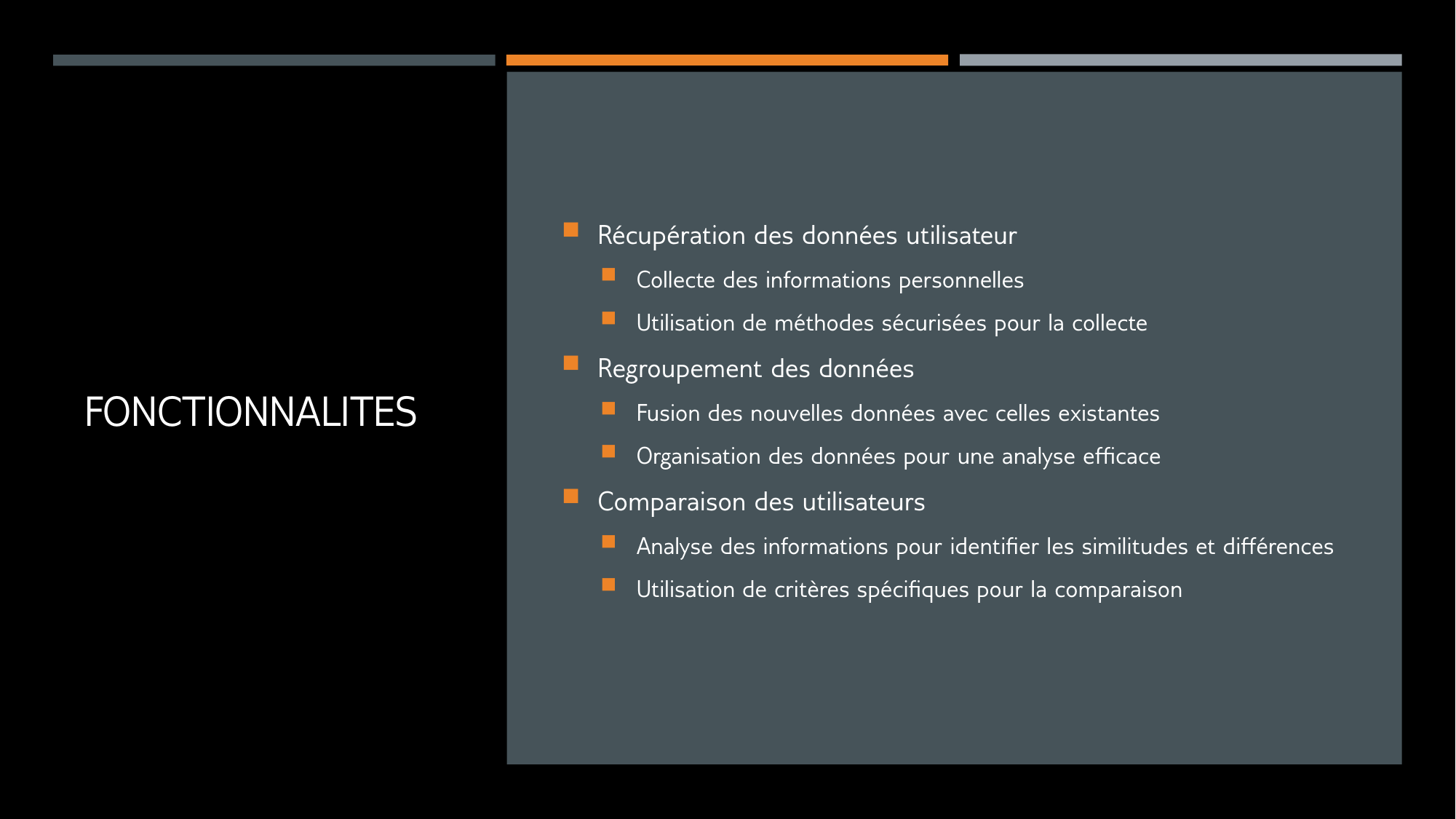

# FONCTIONNALITES
Récupération des données utilisateur
Collecte des informations personnelles
Utilisation de méthodes sécurisées pour la collecte
Regroupement des données
Fusion des nouvelles données avec celles existantes
Organisation des données pour une analyse efficace
Comparaison des utilisateurs
Analyse des informations pour identifier les similitudes et différences
Utilisation de critères spécifiques pour la comparaison